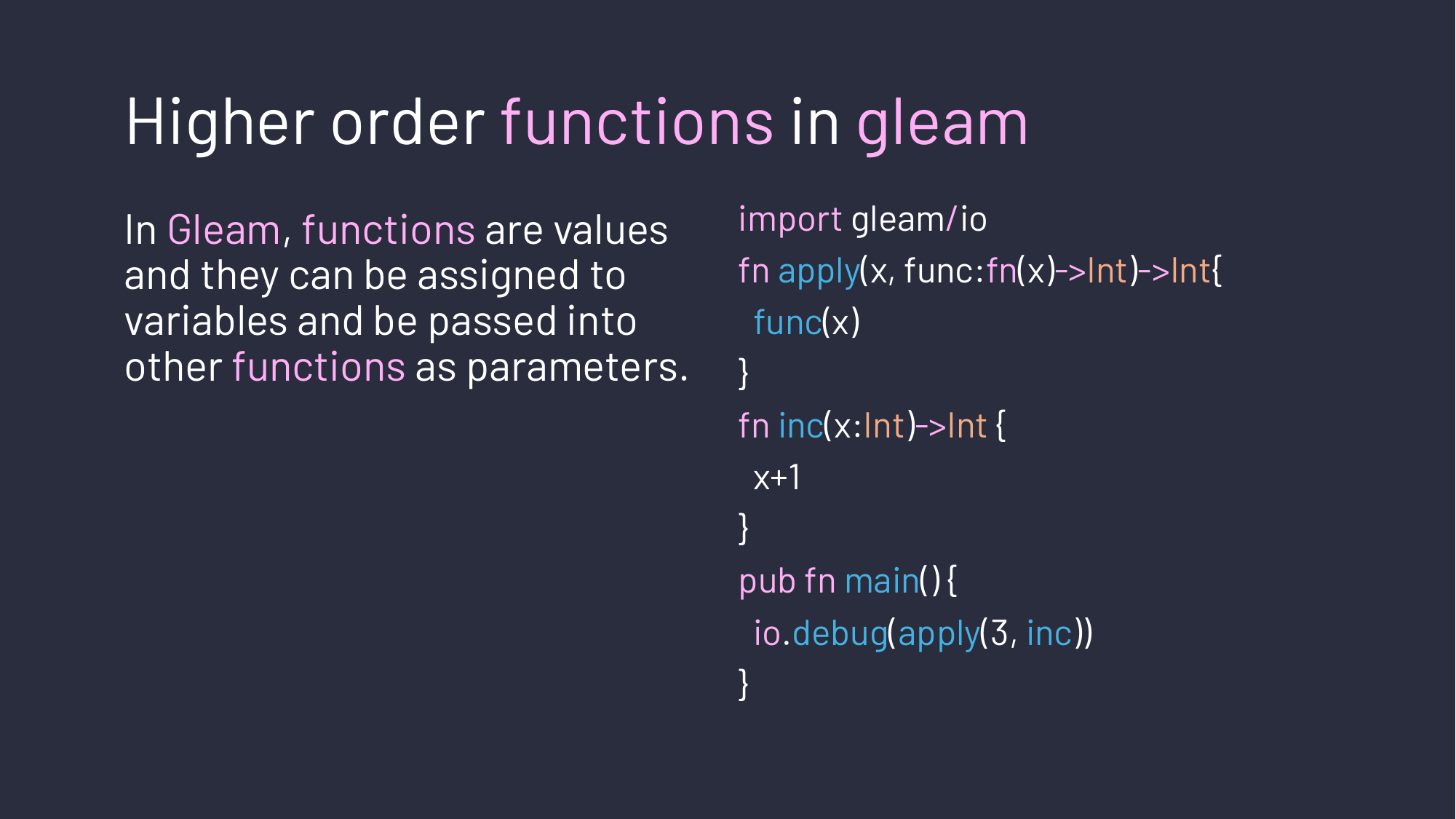

# Higher order functions in gleam
import gleam/io
fn apply(x, func:fn(x)->Int)->Int{
  func(x)
}
fn inc(x:Int)->Int {
  x+1
}
pub fn main() {
  io.debug(apply(3, inc))
}

In Gleam, functions are values and they can be assigned to variables and be passed into other functions as parameters.